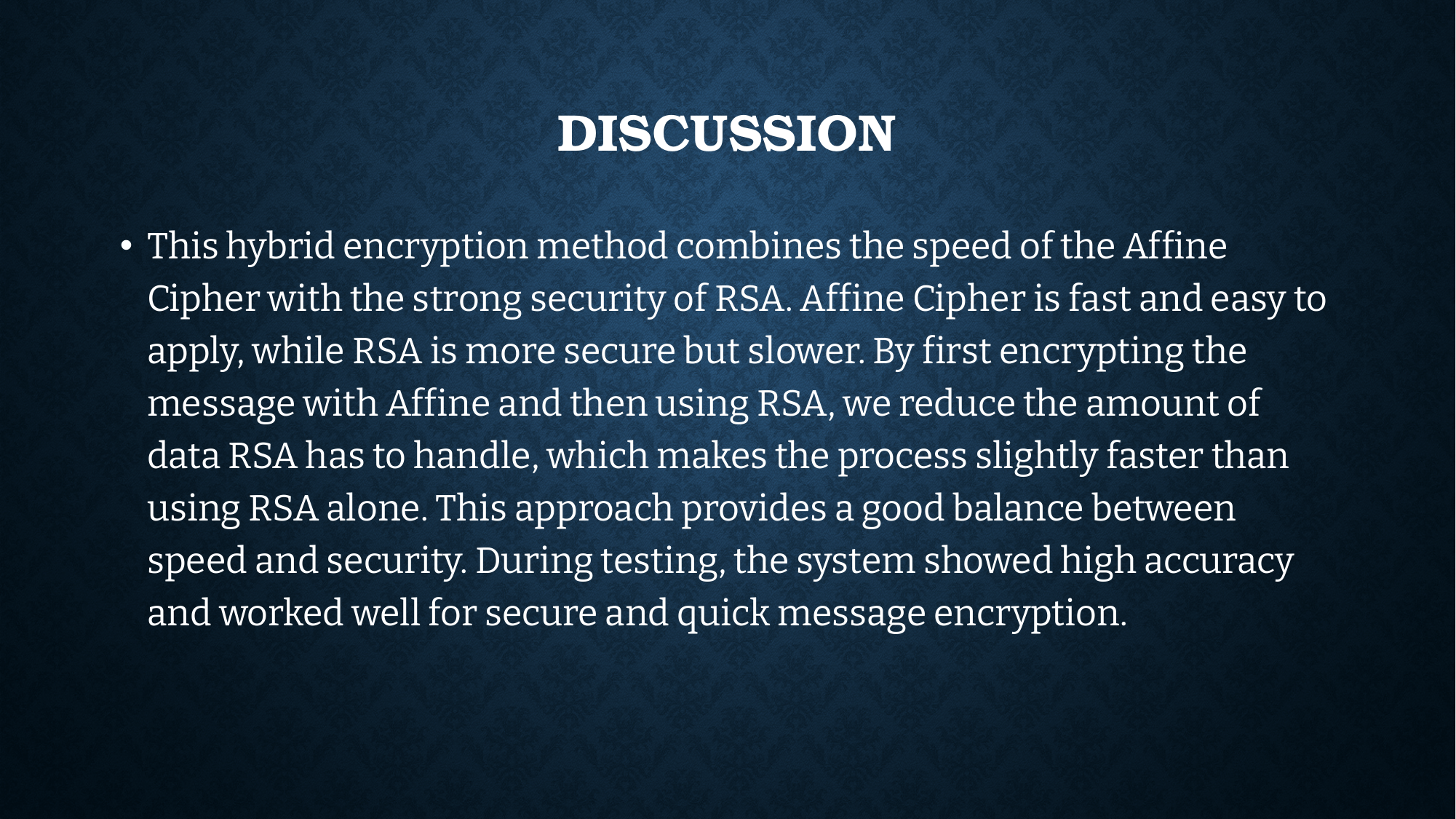

# discussion
This hybrid encryption method combines the speed of the Affine Cipher with the strong security of RSA. Affine Cipher is fast and easy to apply, while RSA is more secure but slower. By first encrypting the message with Affine and then using RSA, we reduce the amount of data RSA has to handle, which makes the process slightly faster than using RSA alone. This approach provides a good balance between speed and security. During testing, the system showed high accuracy and worked well for secure and quick message encryption.